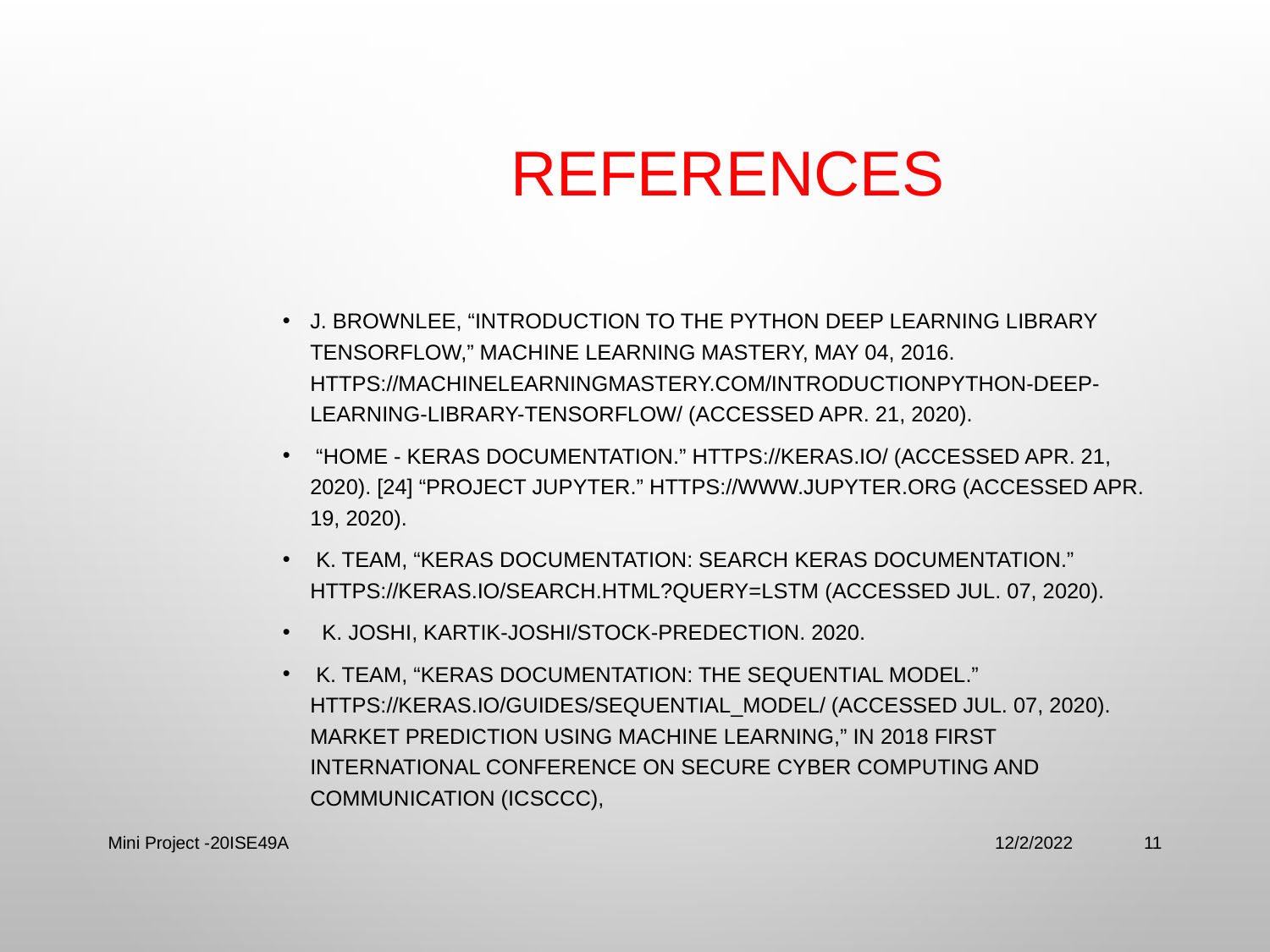

# References
J. Brownlee, “Introduction to the Python Deep Learning Library TensorFlow,” Machine Learning Mastery, May 04, 2016. https://machinelearningmastery.com/introductionpython-deep-learning-library-tensorflow/ (accessed Apr. 21, 2020).
 “Home - Keras Documentation.” https://keras.io/ (accessed Apr. 21, 2020). [24] “Project Jupyter.” https://www.jupyter.org (accessed Apr. 19, 2020).
 K. Team, “Keras documentation: Search Keras documentation.” https://keras.io/search.html?query=lstm (accessed Jul. 07, 2020).
  K. Joshi, kartik-joshi/Stock-predection. 2020.
 K. Team, “Keras documentation: The Sequential model.” https://keras.io/guides/sequential_model/ (accessed Jul. 07, 2020). Market Prediction Using Machine Learning,” in 2018 First International Conference on Secure Cyber Computing and Communication (ICSCCC),
Mini Project -20ISE49A
12/2/2022
11